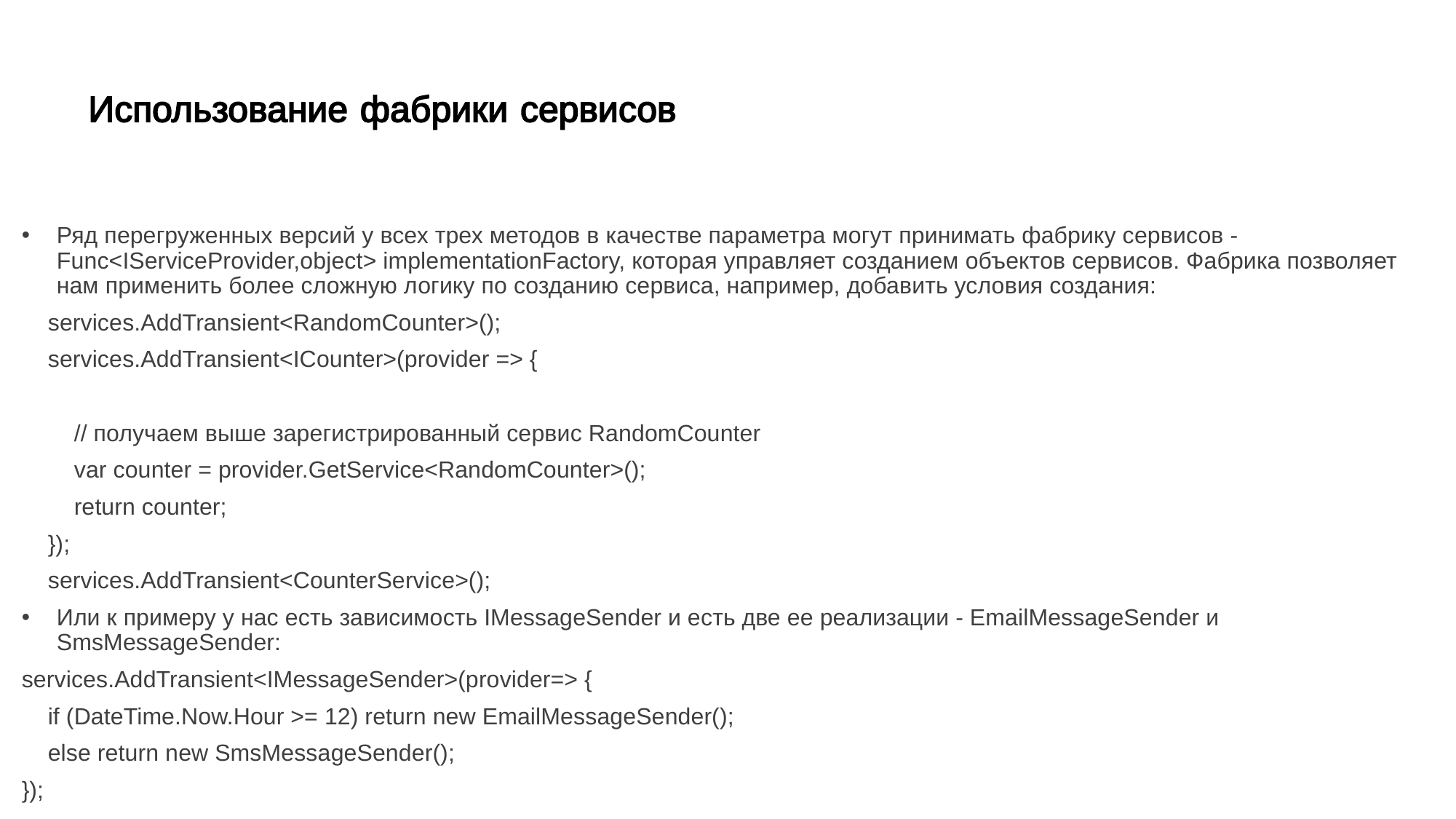

# Использование фабрики сервисов
Ряд перегруженных версий у всех трех методов в качестве параметра могут принимать фабрику сервисов - Func<IServiceProvider,object> implementationFactory, которая управляет созданием объектов сервисов. Фабрика позволяет нам применить более сложную логику по созданию сервиса, например, добавить условия создания:
    services.AddTransient<RandomCounter>();
    services.AddTransient<ICounter>(provider => {

        // получаем выше зарегистрированный сервис RandomCounter
        var counter = provider.GetService<RandomCounter>();
        return counter;
    });
    services.AddTransient<CounterService>();
Или к примеру у нас есть зависимость IMessageSender и есть две ее реализации - EmailMessageSender и SmsMessageSender:
services.AddTransient<IMessageSender>(provider=> {
    if (DateTime.Now.Hour >= 12) return new EmailMessageSender();
    else return new SmsMessageSender();
});